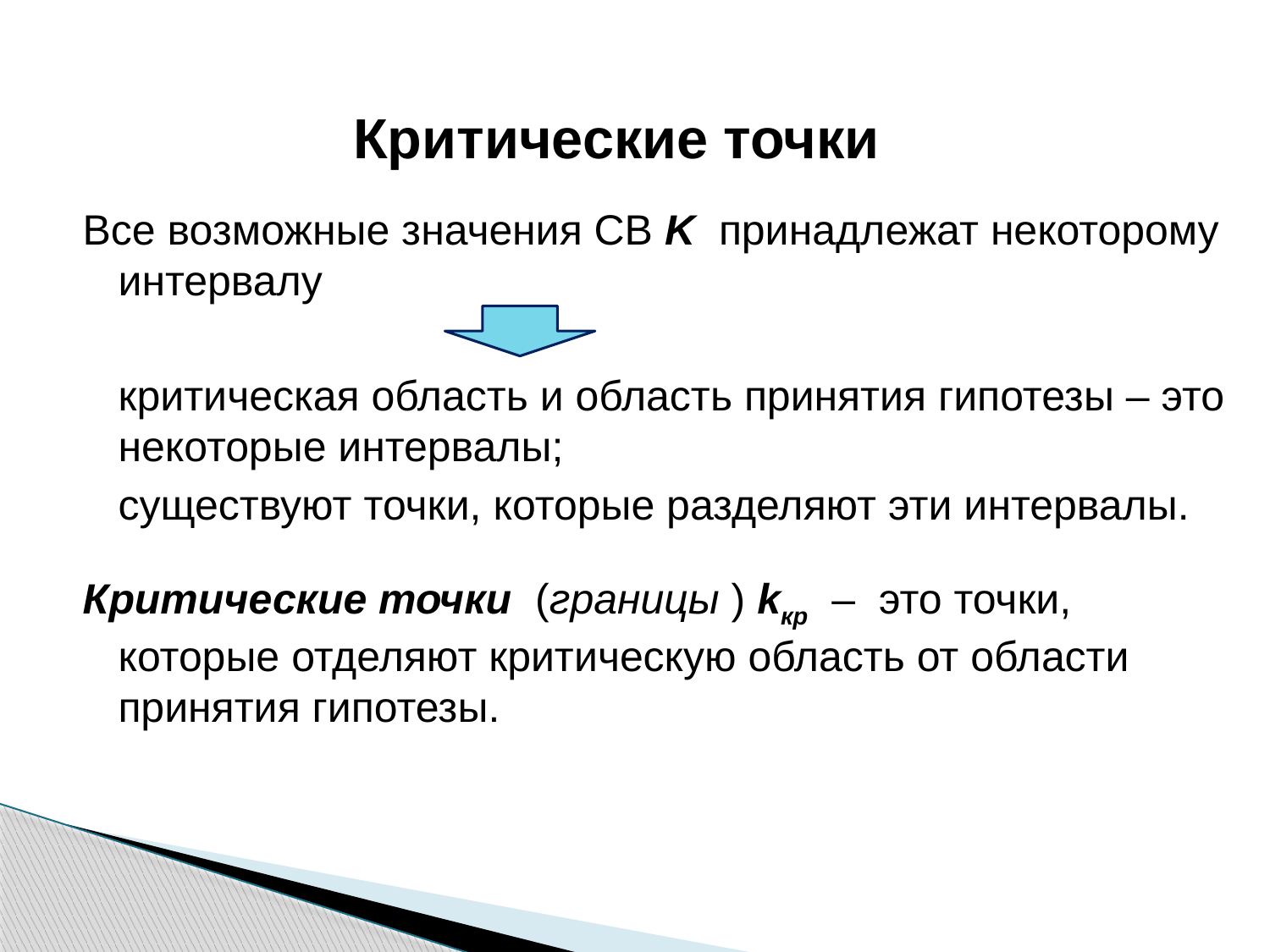

# Критические точки
Все возможные значения СВ K  принадлежат некоторому интервалу

	критическая область и область принятия гипотезы – это некоторые интервалы;
	существуют точки, которые разделяют эти интервалы.

Критические точки  (границы ) kкр  –  это точки, которые отделяют критическую область от области принятия гипотезы.